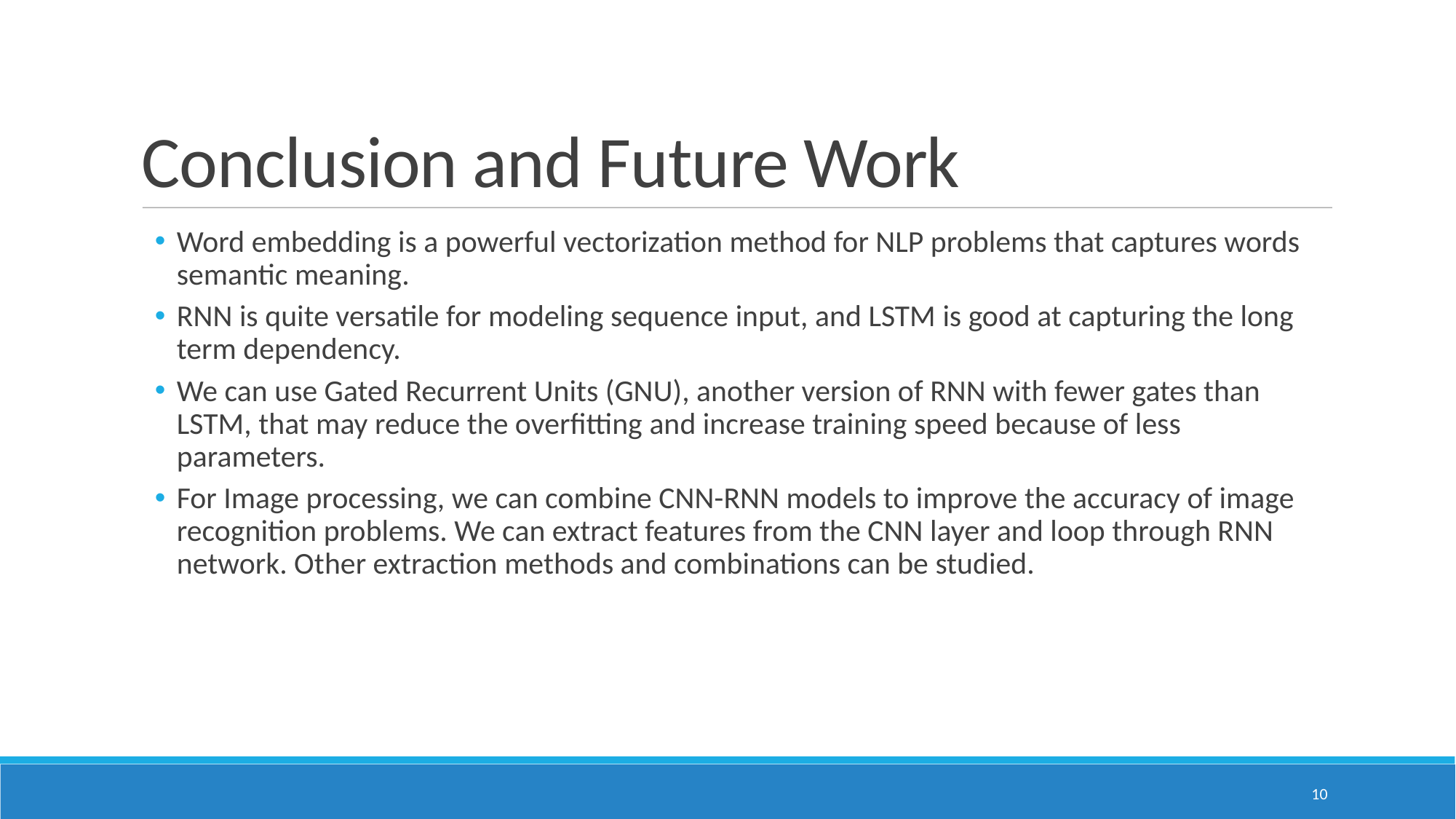

Conclusion and Future Work
Word embedding is a powerful vectorization method for NLP problems that captures words semantic meaning.
RNN is quite versatile for modeling sequence input, and LSTM is good at capturing the long term dependency.
We can use Gated Recurrent Units (GNU), another version of RNN with fewer gates than LSTM, that may reduce the overfitting and increase training speed because of less parameters.
For Image processing, we can combine CNN-RNN models to improve the accuracy of image recognition problems. We can extract features from the CNN layer and loop through RNN network. Other extraction methods and combinations can be studied.
10